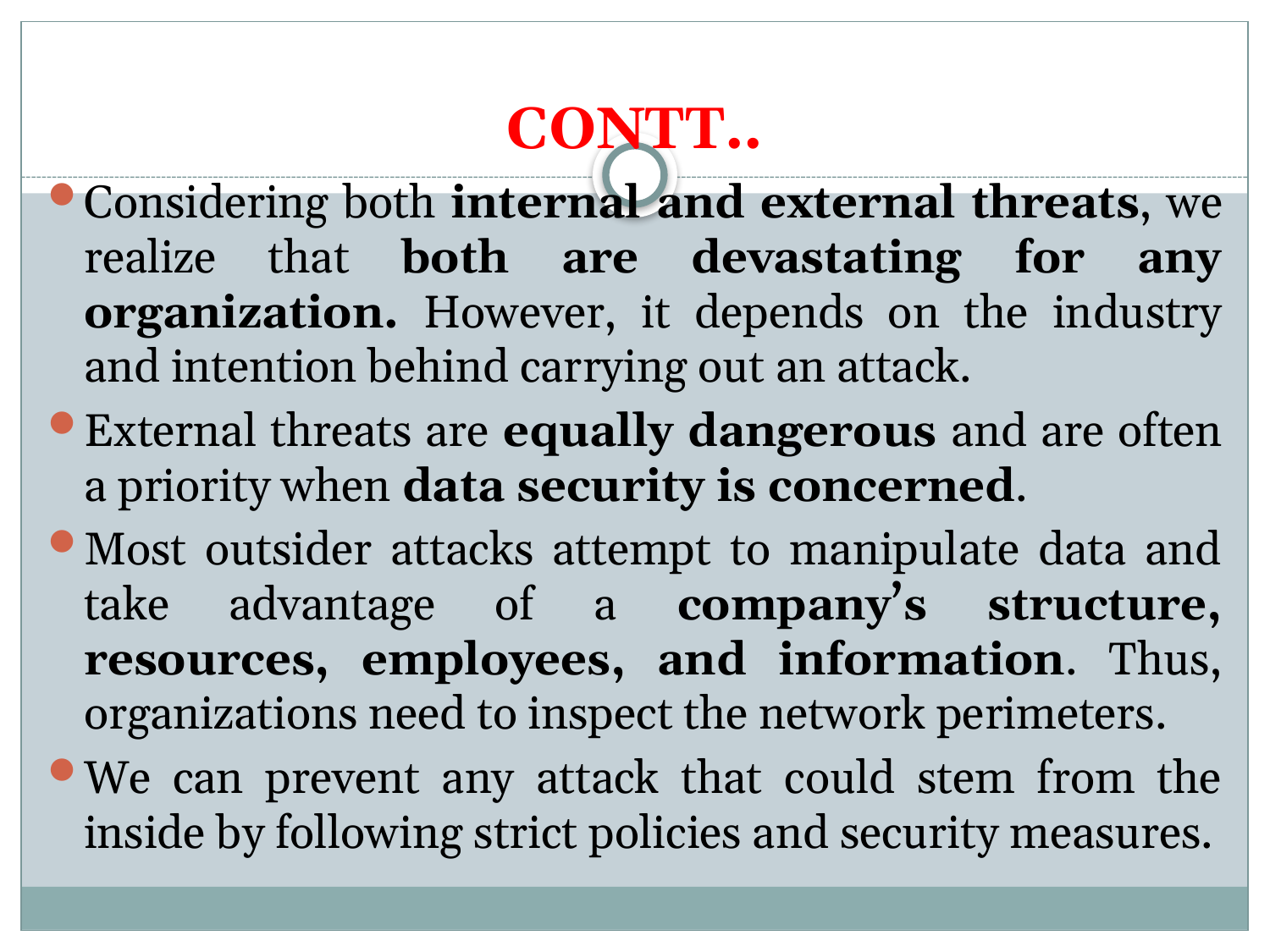

# CONTT..
Considering both internal and external threats, we realize that both are devastating for any organization. However, it depends on the industry and intention behind carrying out an attack.
External threats are equally dangerous and are often a priority when data security is concerned.
Most outsider attacks attempt to manipulate data and take advantage of a company’s structure, resources, employees, and information. Thus, organizations need to inspect the network perimeters.
We can prevent any attack that could stem from the inside by following strict policies and security measures.